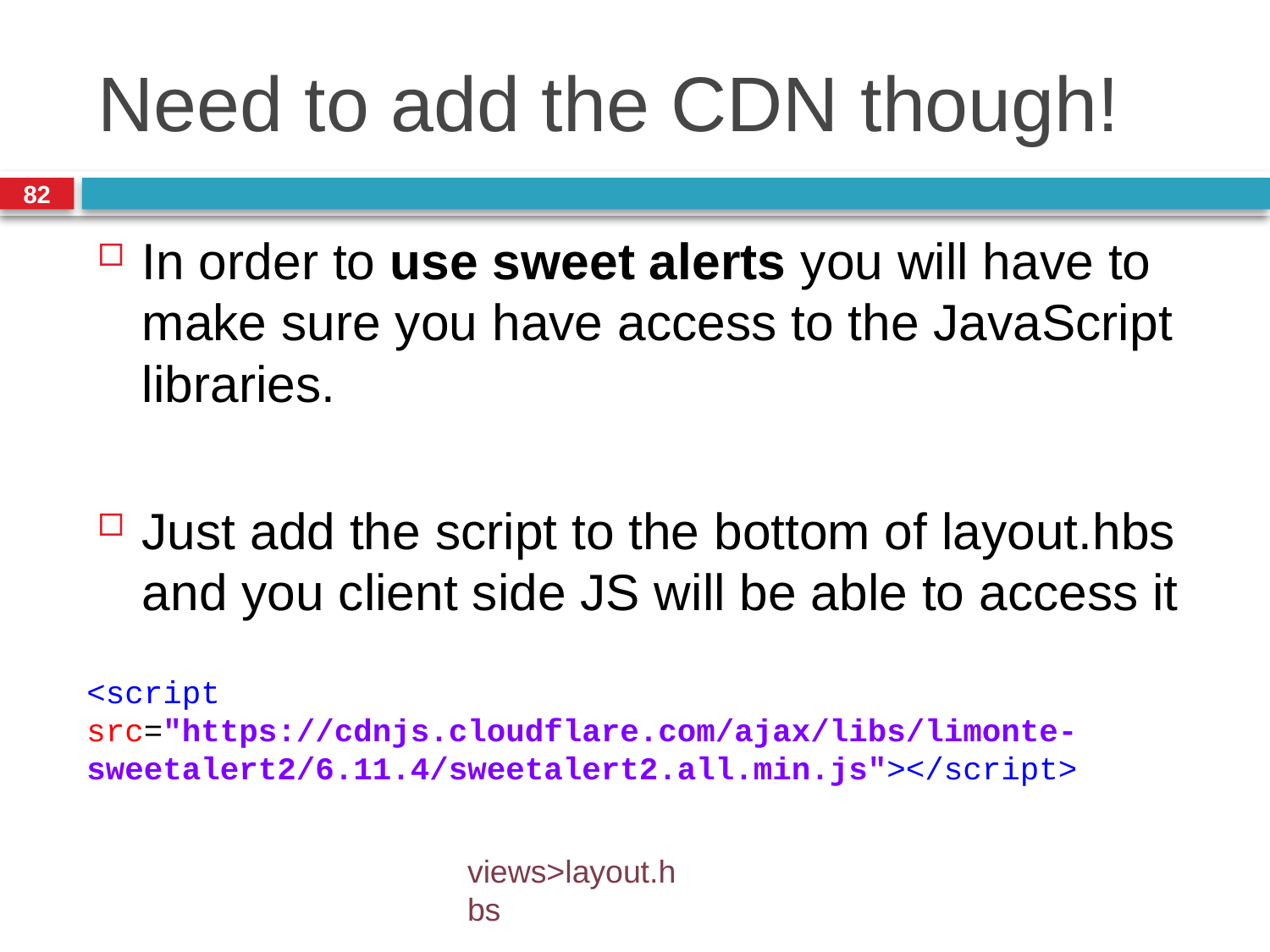

# Need to add the CDN though!
82
In order to use sweet alerts you will have to make sure you have access to the JavaScript libraries.

Just add the script to the bottom of layout.hbs and you client side JS will be able to access it
<script src="https://cdnjs.cloudflare.com/ajax/libs/limonte-sweetalert2/6.11.4/sweetalert2.all.min.js"></script>
views>layout.hbs